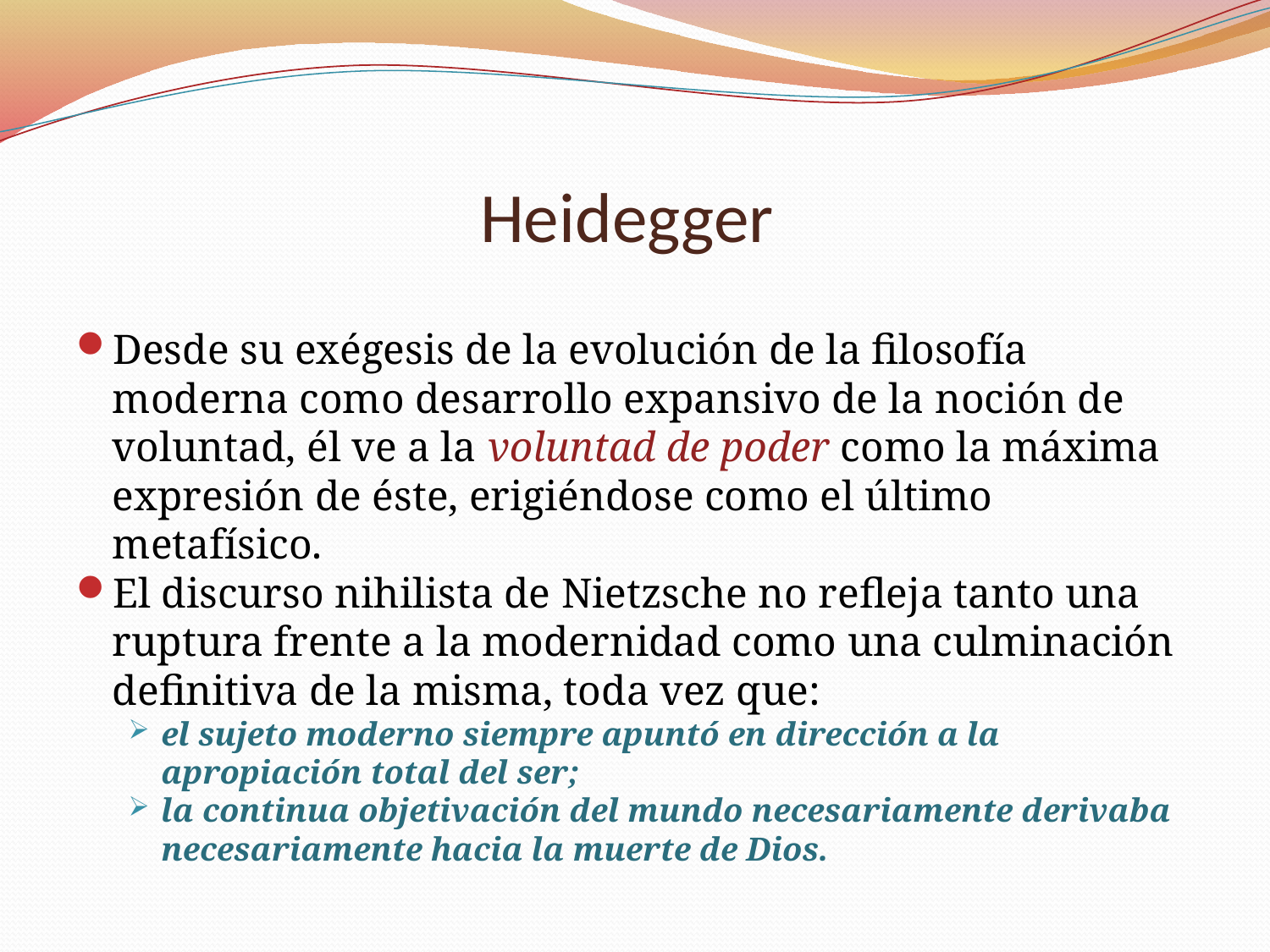

# Heidegger

Desde su exégesis de la evolución de la filosofía moderna como desarrollo expansivo de la noción de voluntad, él ve a la voluntad de poder como la máxima expresión de éste, erigiéndose como el último metafísico.
El discurso nihilista de Nietzsche no refleja tanto una ruptura frente a la modernidad como una culminación definitiva de la misma, toda vez que:
el sujeto moderno siempre apuntó en dirección a la apropiación total del ser;
la continua objetivación del mundo necesariamente derivaba necesariamente hacia la muerte de Dios.